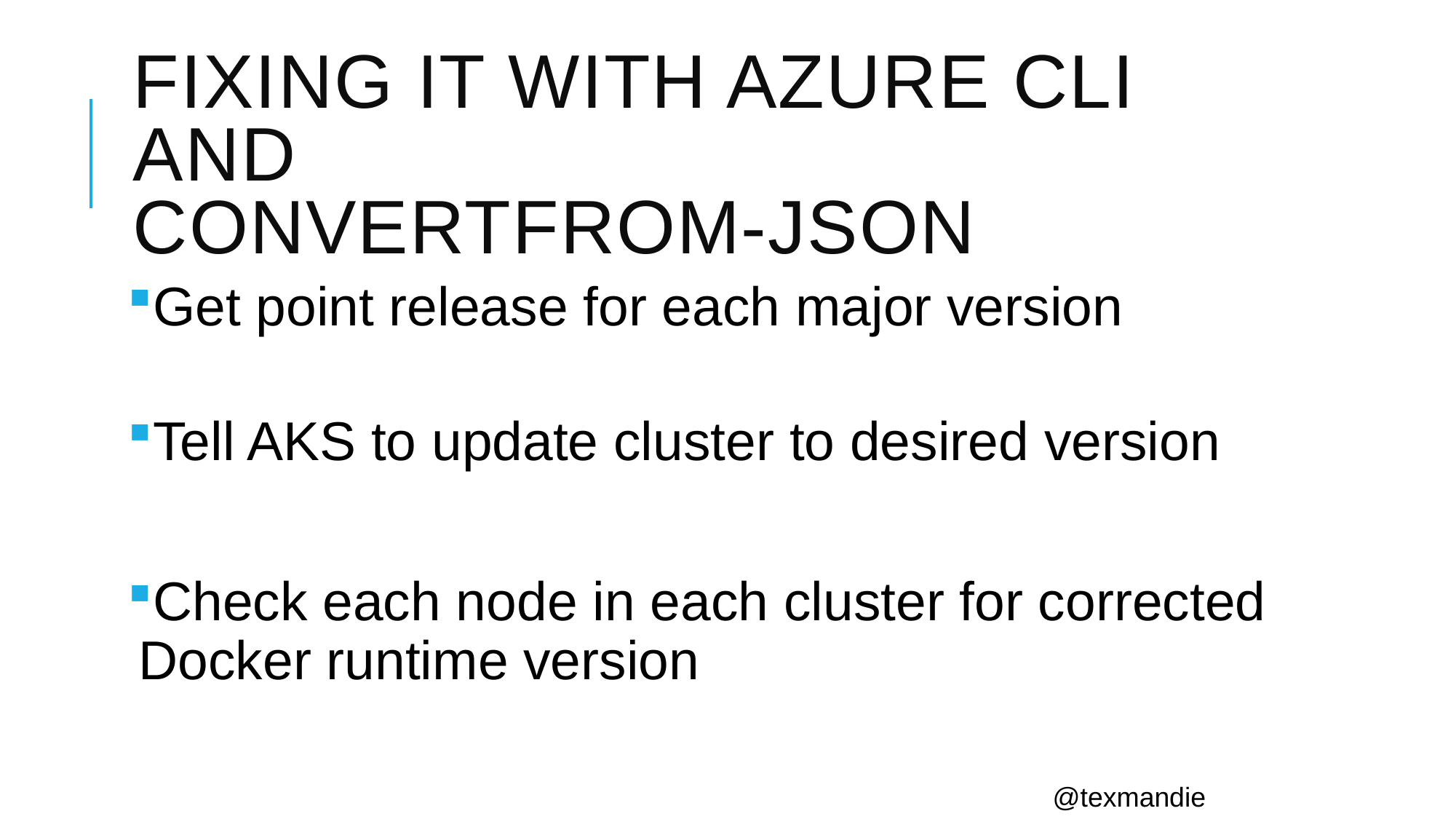

# Fixing It with AZURE CLI AND ConvertFrom-Json
Get point release for each major version

Tell AKS to update cluster to desired version

Check each node in each cluster for corrected Docker runtime version
@texmandie